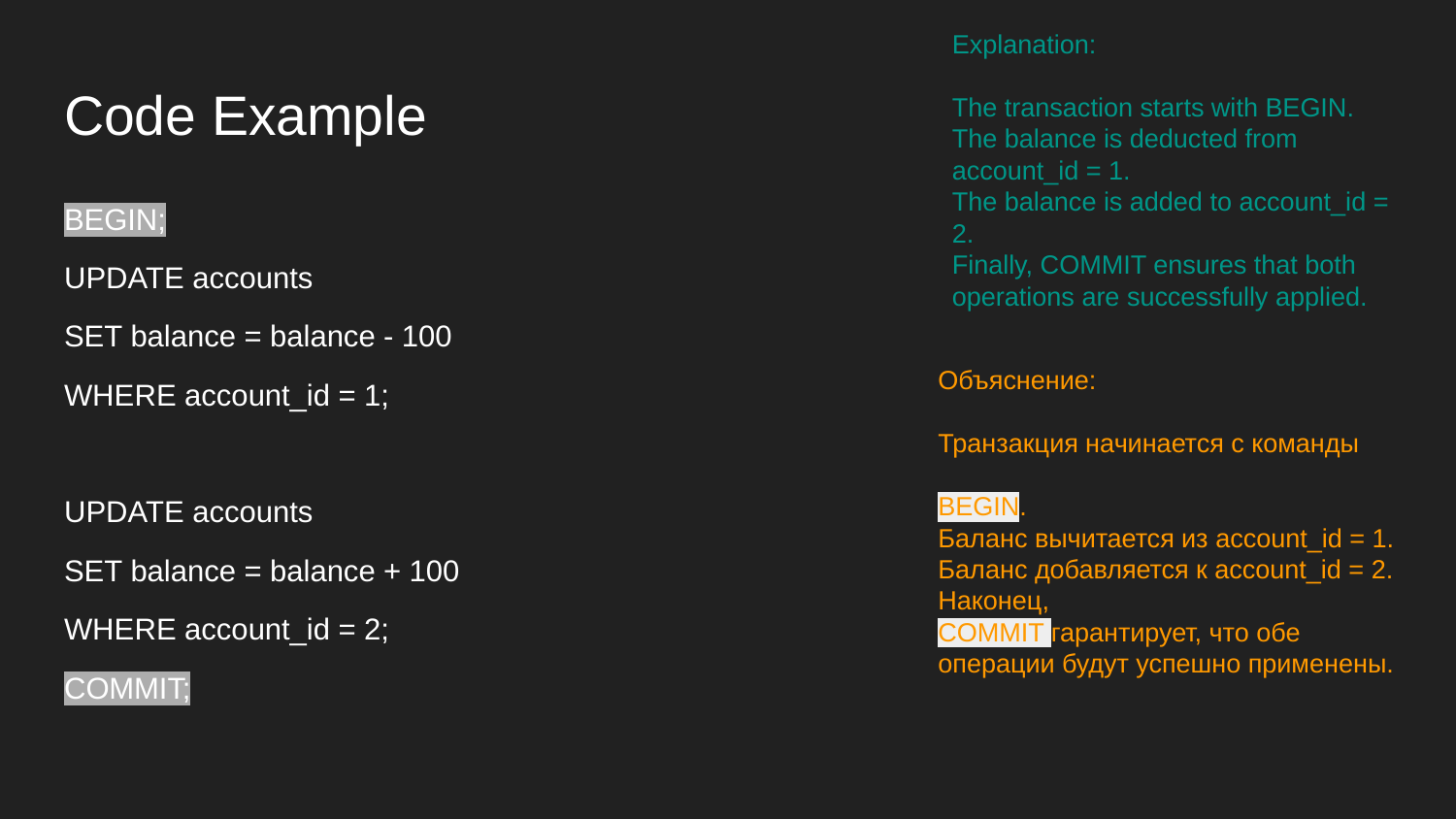

Explanation:

The transaction starts with BEGIN.
The balance is deducted from account_id = 1.
The balance is added to account_id = 2.
Finally, COMMIT ensures that both operations are successfully applied.

# Code Example
BEGIN;
UPDATE accounts
SET balance = balance - 100
WHERE account_id = 1;

UPDATE accounts
SET balance = balance + 100
WHERE account_id = 2;
COMMIT;

Объяснение:

Транзакция начинается с команды

BEGIN.
Баланс вычитается из account_id = 1.
Баланс добавляется к account_id = 2.
Наконец,
COMMIT гарантирует, что обе операции будут успешно применены.